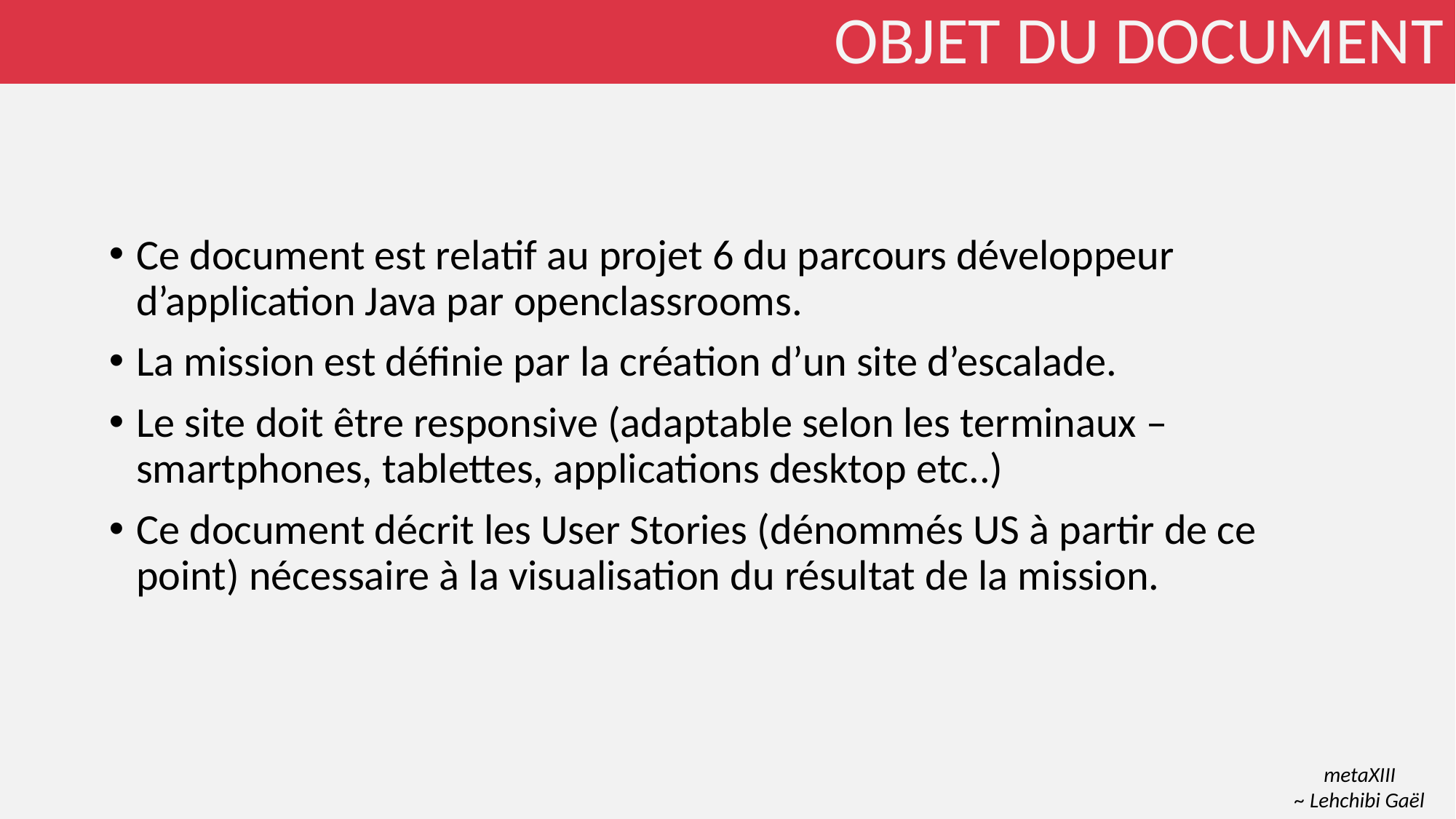

# OBJET DU DOCUMENT
Ce document est relatif au projet 6 du parcours développeur d’application Java par openclassrooms.
La mission est définie par la création d’un site d’escalade.
Le site doit être responsive (adaptable selon les terminaux – smartphones, tablettes, applications desktop etc..)
Ce document décrit les User Stories (dénommés US à partir de ce point) nécessaire à la visualisation du résultat de la mission.
metaXIII
~ Lehchibi Gaël